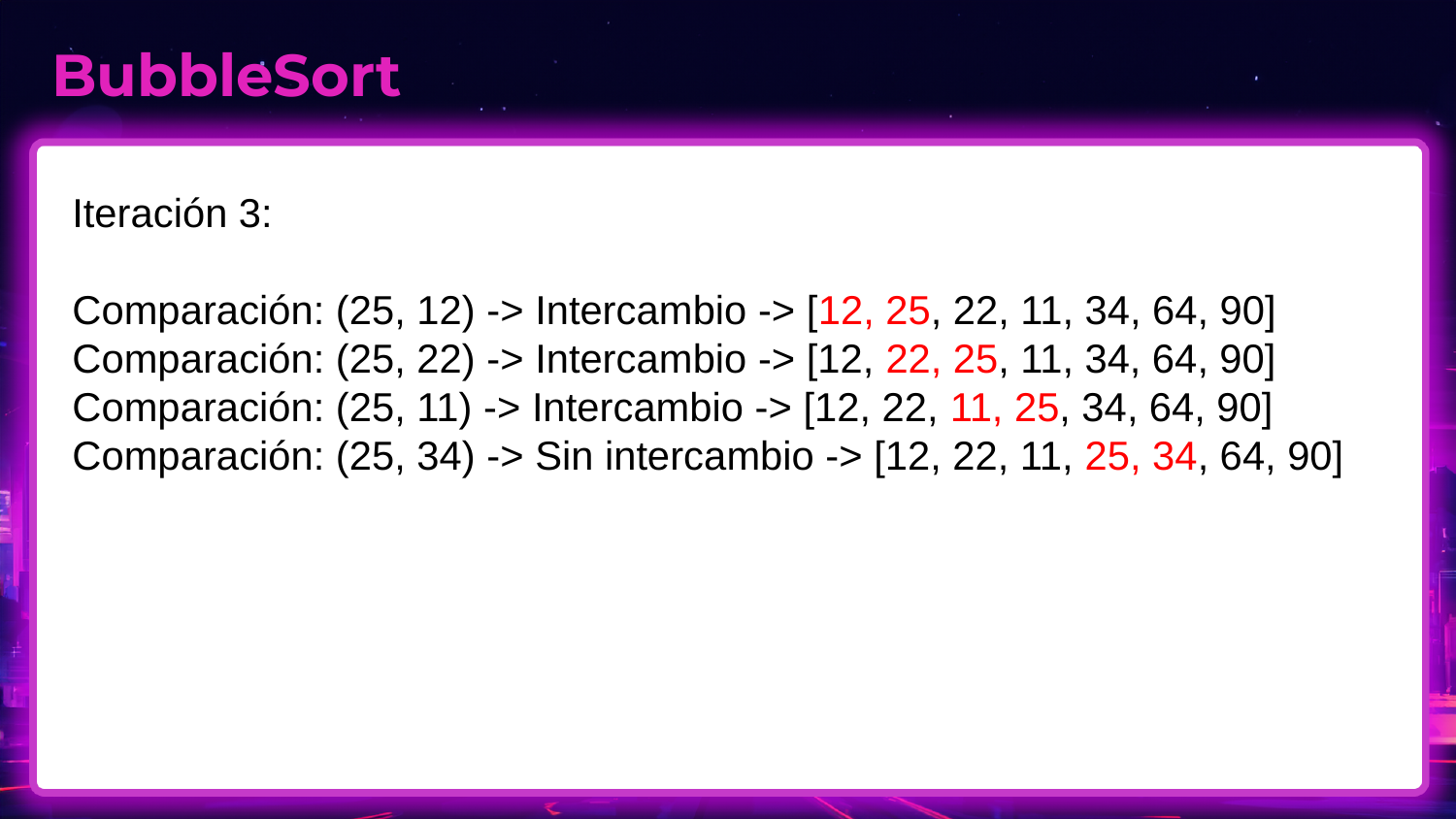

# BubbleSort

Iteración 3:

Comparación: (25, 12) -> Intercambio -> [12, 25, 22, 11, 34, 64, 90]
Comparación: (25, 22) -> Intercambio -> [12, 22, 25, 11, 34, 64, 90]
Comparación: (25, 11) -> Intercambio -> [12, 22, 11, 25, 34, 64, 90]
Comparación: (25, 34) -> Sin intercambio -> [12, 22, 11, 25, 34, 64, 90]